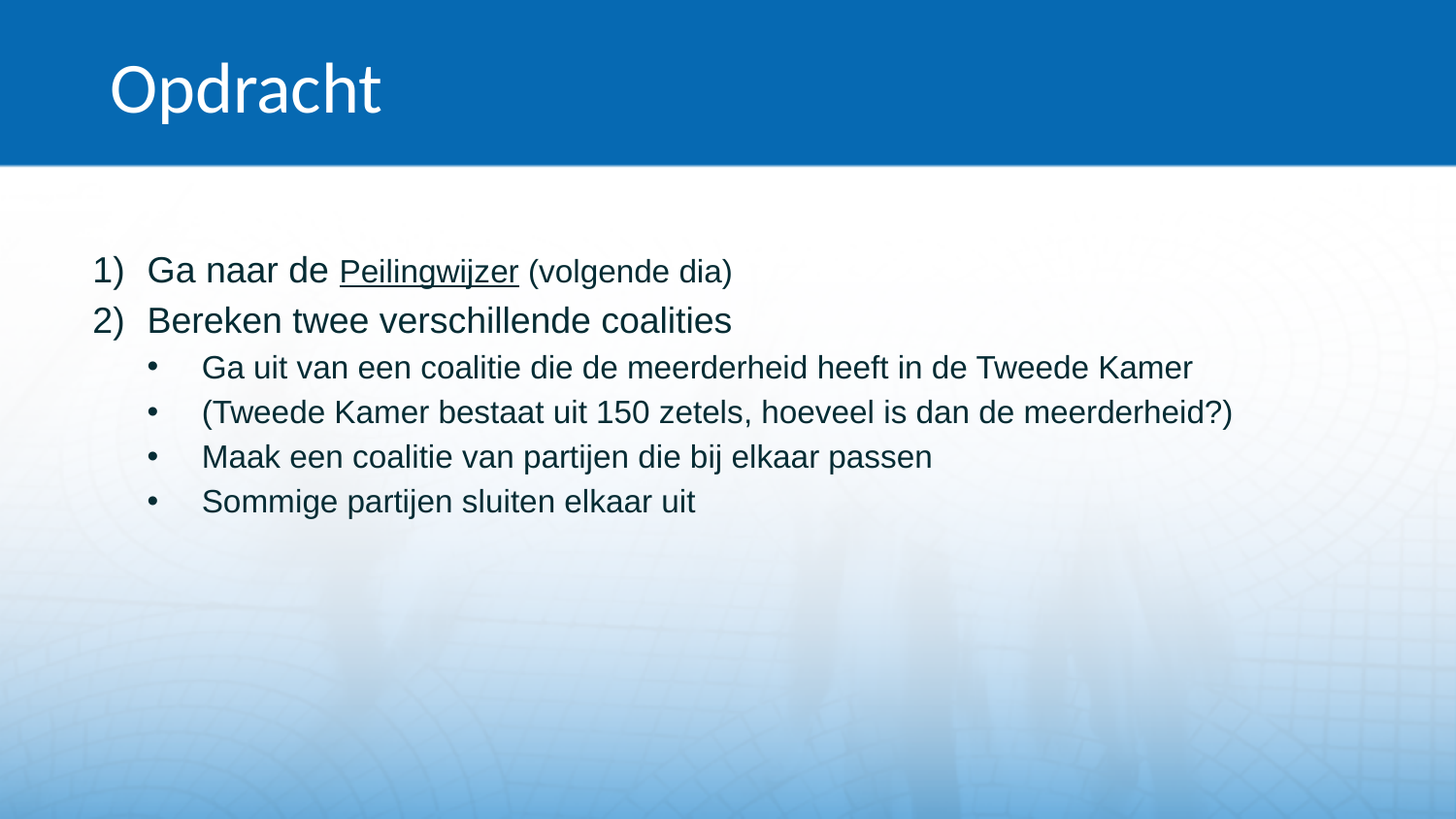

# Opdracht
Ga naar de Peilingwijzer (volgende dia)
Bereken twee verschillende coalities
Ga uit van een coalitie die de meerderheid heeft in de Tweede Kamer
(Tweede Kamer bestaat uit 150 zetels, hoeveel is dan de meerderheid?)
Maak een coalitie van partijen die bij elkaar passen
Sommige partijen sluiten elkaar uit